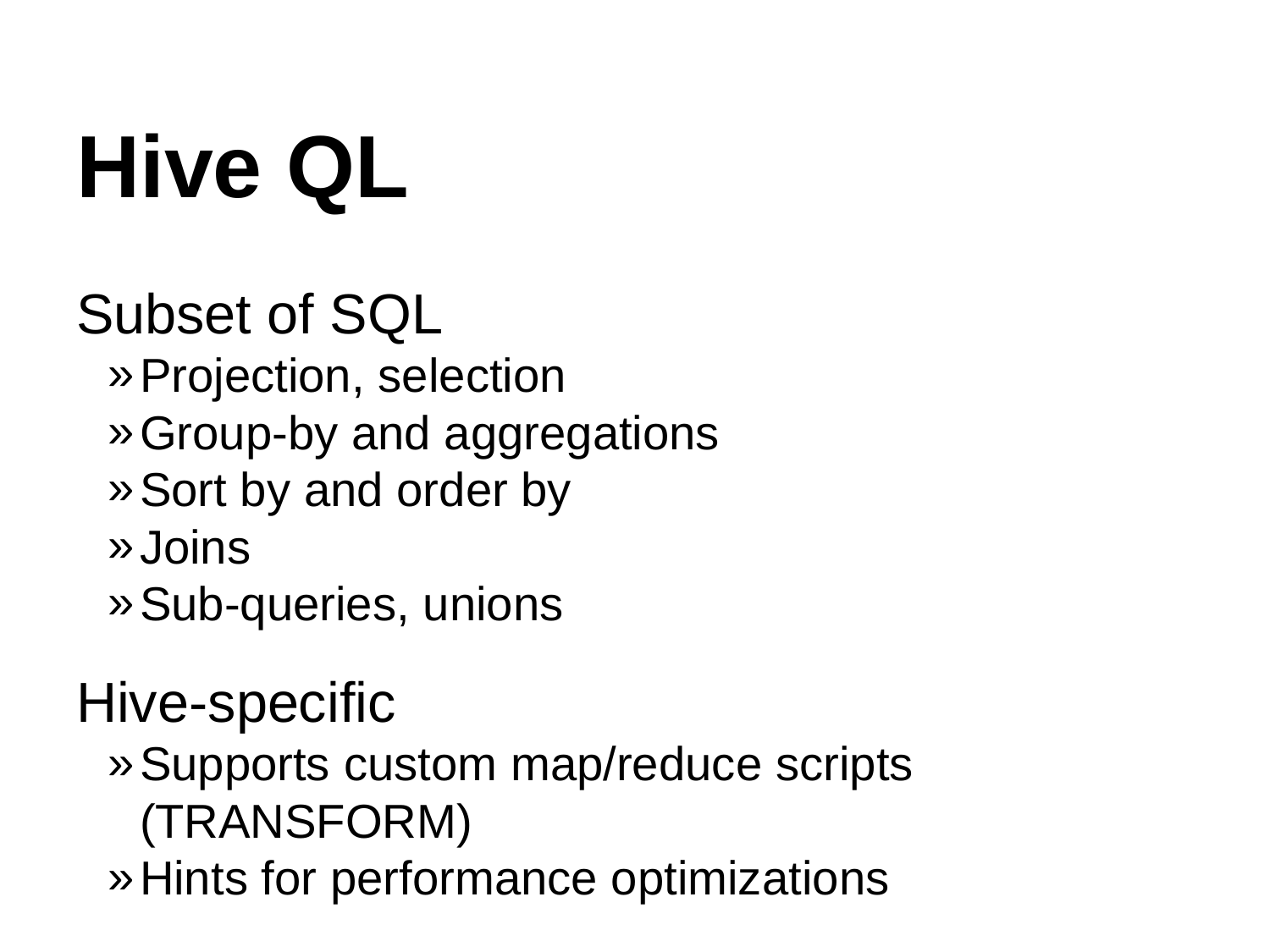

# Hive QL
Subset of SQL
Projection, selection
Group-by and aggregations
Sort by and order by
Joins
Sub-queries, unions
Hive-specific
Supports custom map/reduce scripts (TRANSFORM)
Hints for performance optimizations